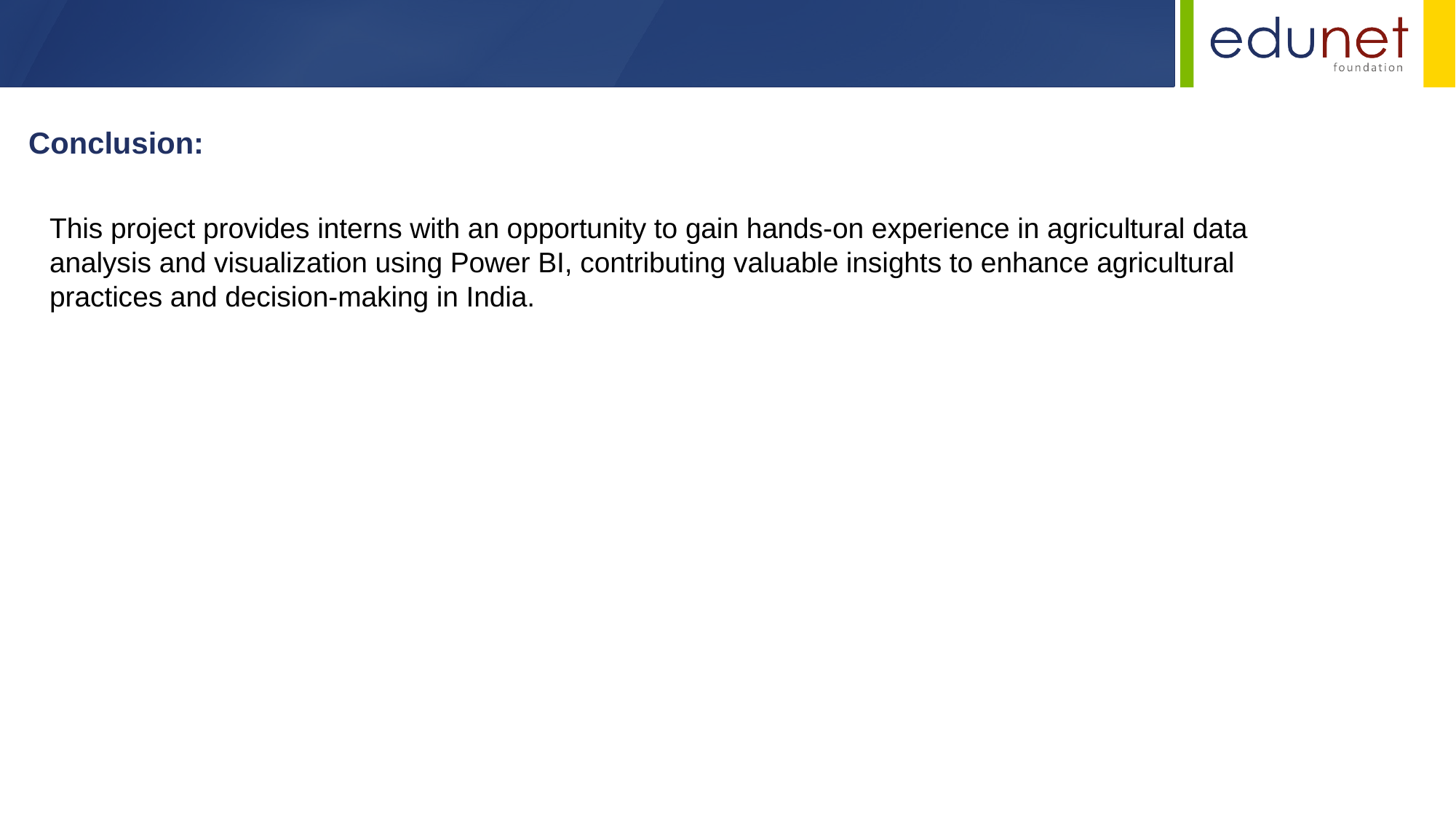

Conclusion:
This project provides interns with an opportunity to gain hands-on experience in agricultural data analysis and visualization using Power BI, contributing valuable insights to enhance agricultural practices and decision-making in India.